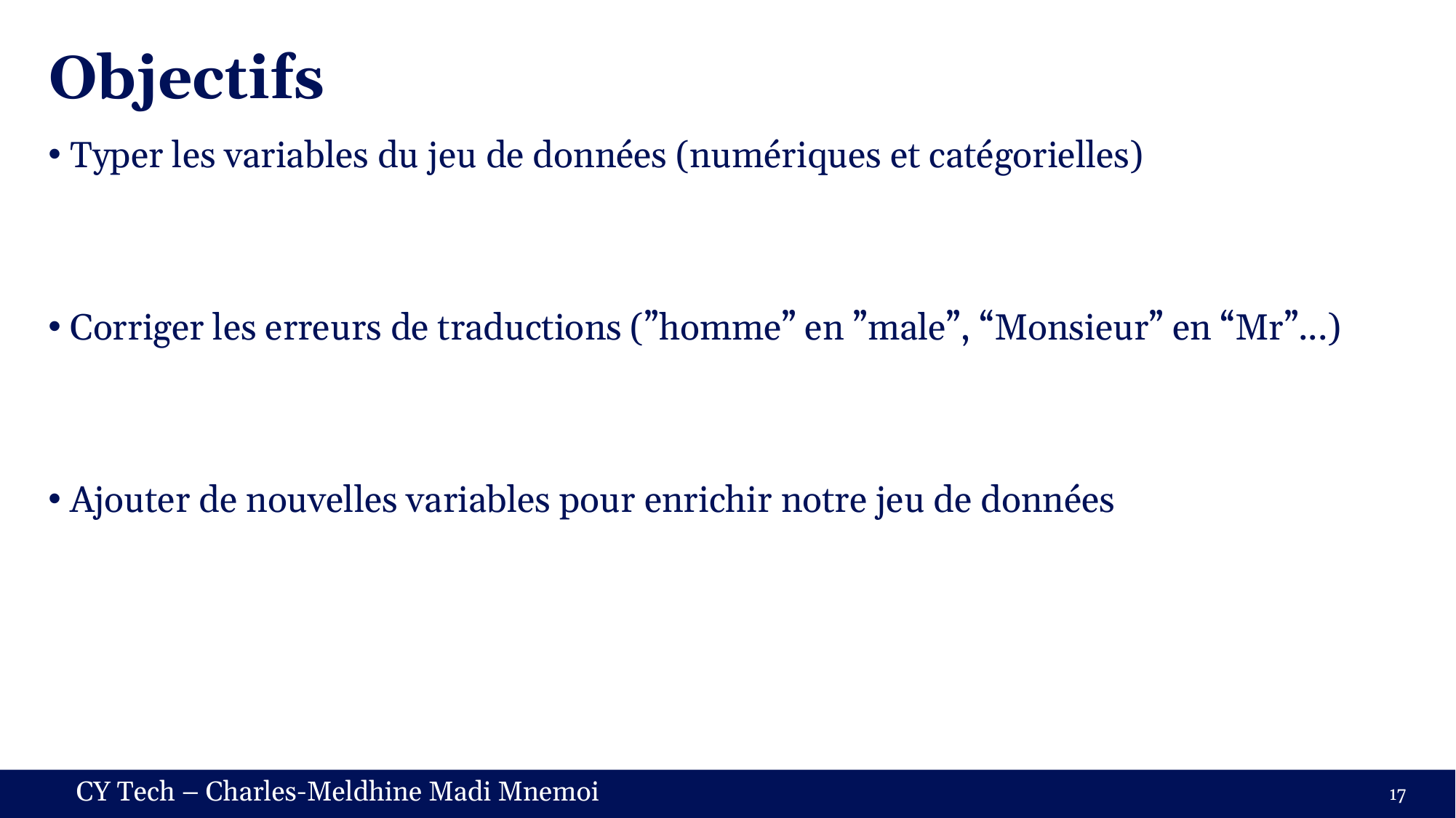

# Objectifs
Typer les variables du jeu de données (numériques et catégorielles)

Corriger les erreurs de traductions (”homme” en ”male”, “Monsieur” en “Mr”...)

Ajouter de nouvelles variables pour enrichir notre jeu de données

17